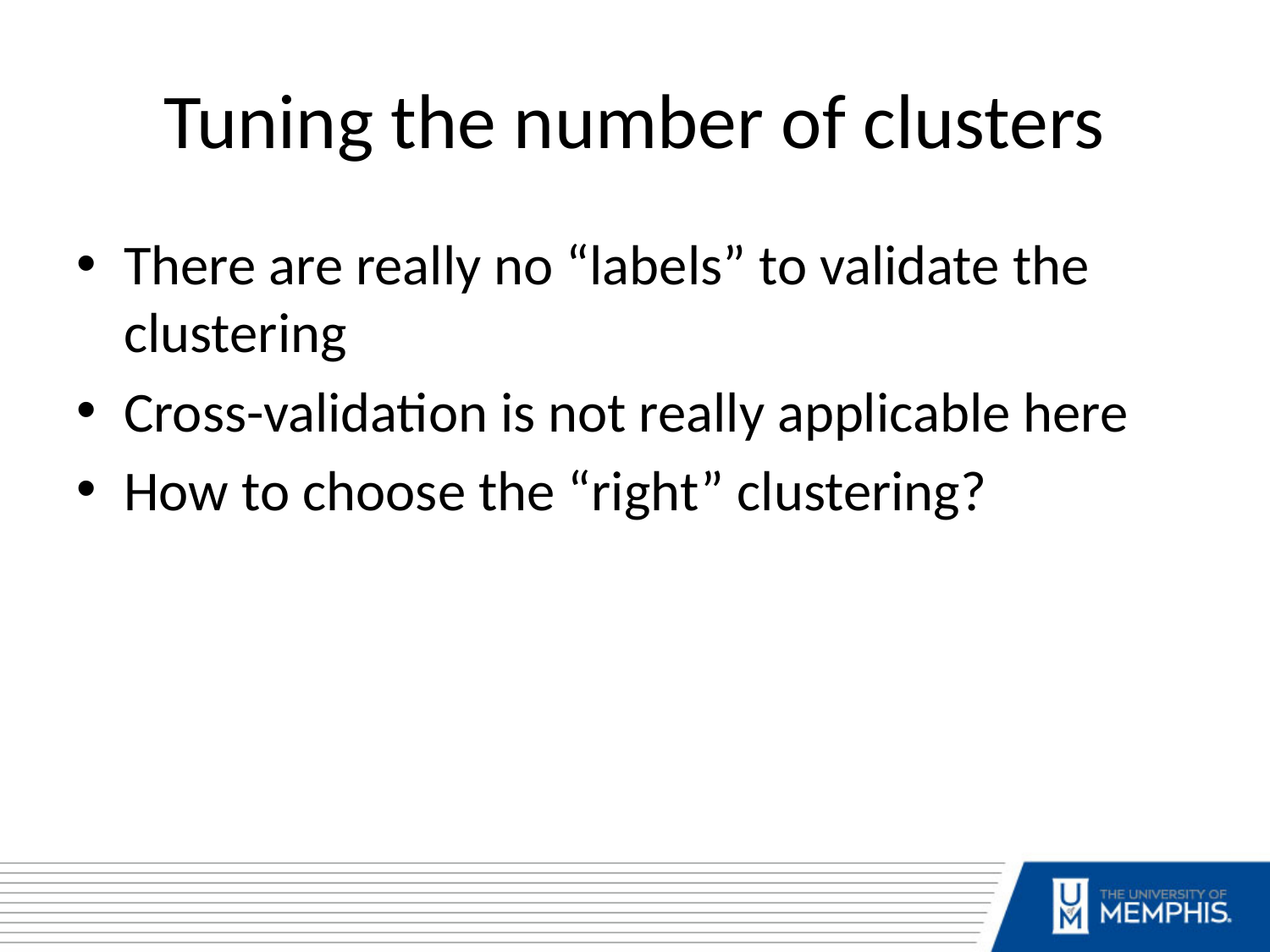

# Tuning the number of clusters
There are really no “labels” to validate the clustering
Cross-validation is not really applicable here
How to choose the “right” clustering?